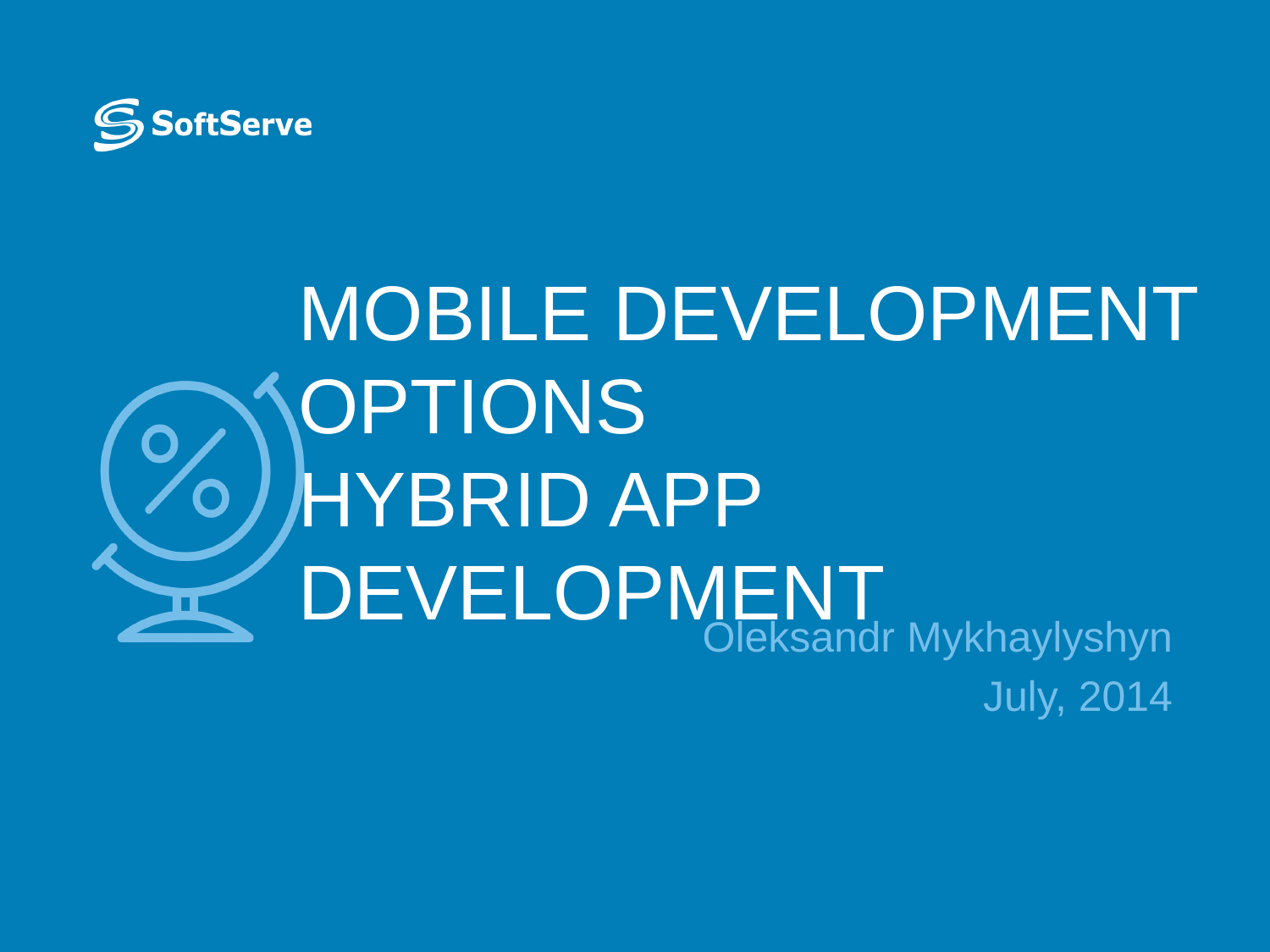

# Mobile development options Hybrid app development
Oleksandr Mykhaylyshyn
July, 2014